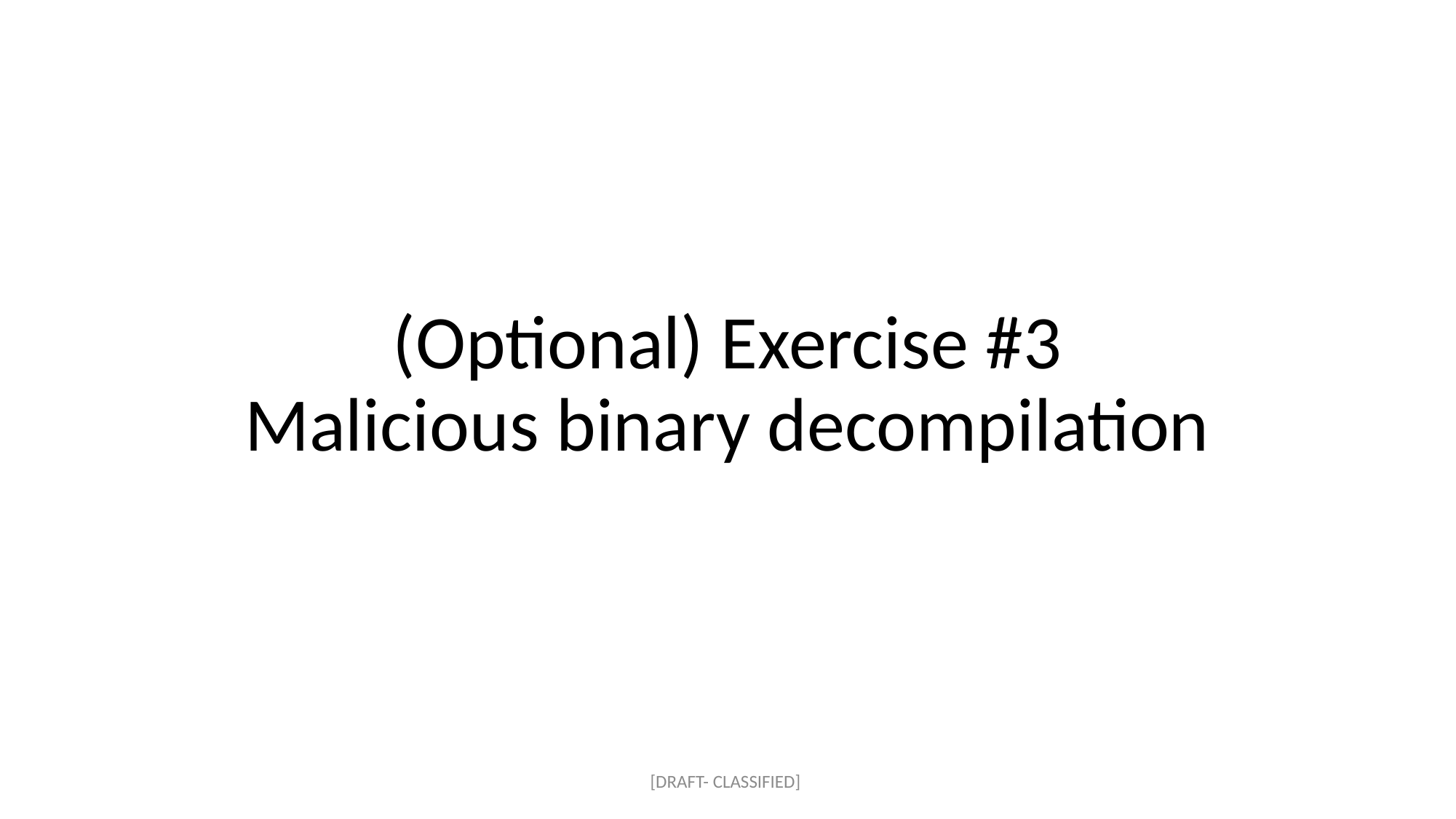

# (Optional) Exercise #3 Malicious binary decompilation
[DRAFT- CLASSIFIED]